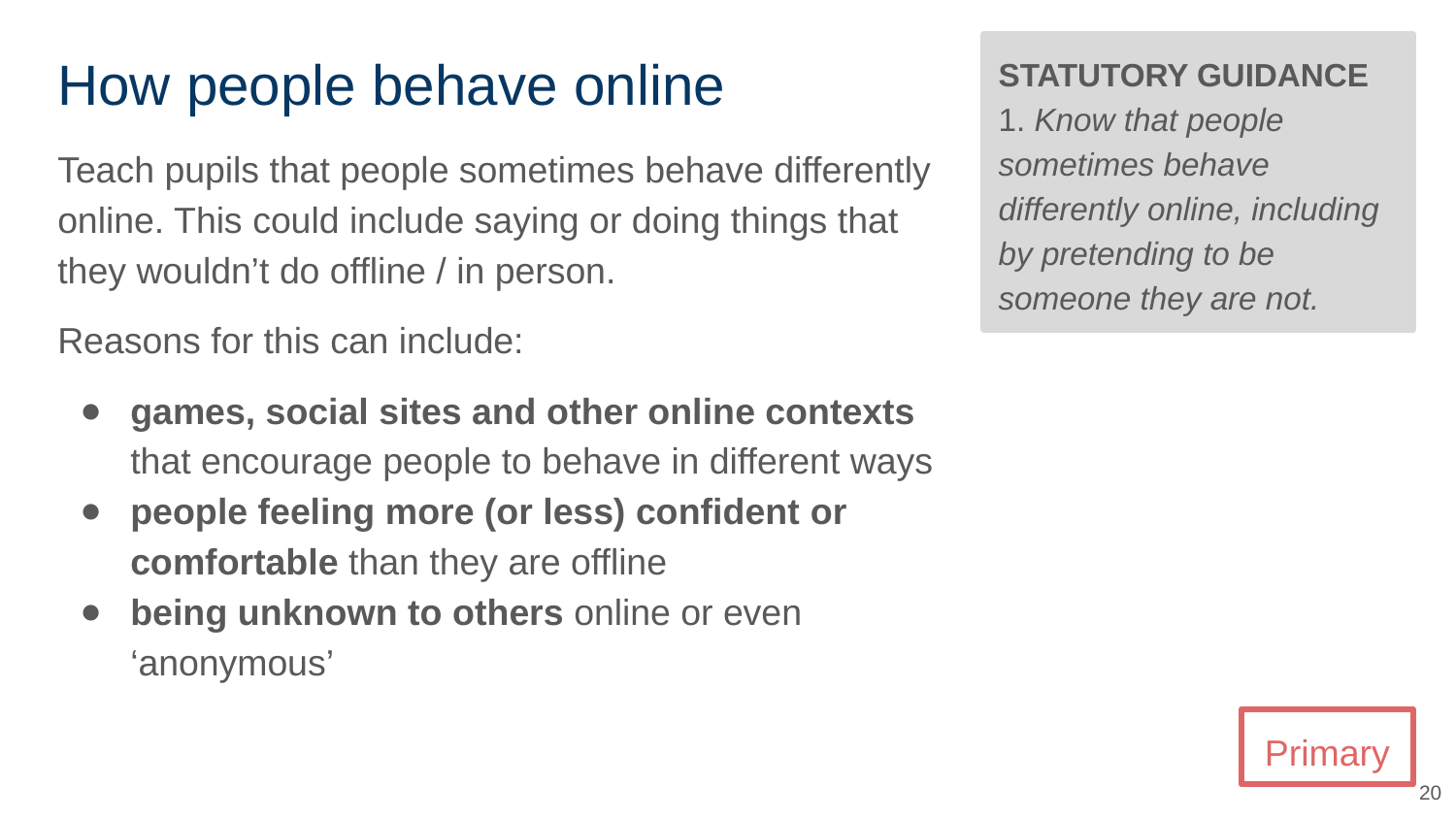

# How people behave online

STATUTORY GUIDANCE
1. Know that people sometimes behave differently online, including by pretending to be someone they are not.

Teach pupils that people sometimes behave differently online. This could include saying or doing things that they wouldn’t do offline / in person.
Reasons for this can include:
games, social sites and other online contexts that encourage people to behave in different ways
people feeling more (or less) confident or comfortable than they are offline
being unknown to others online or even ‘anonymous’

Primary
20